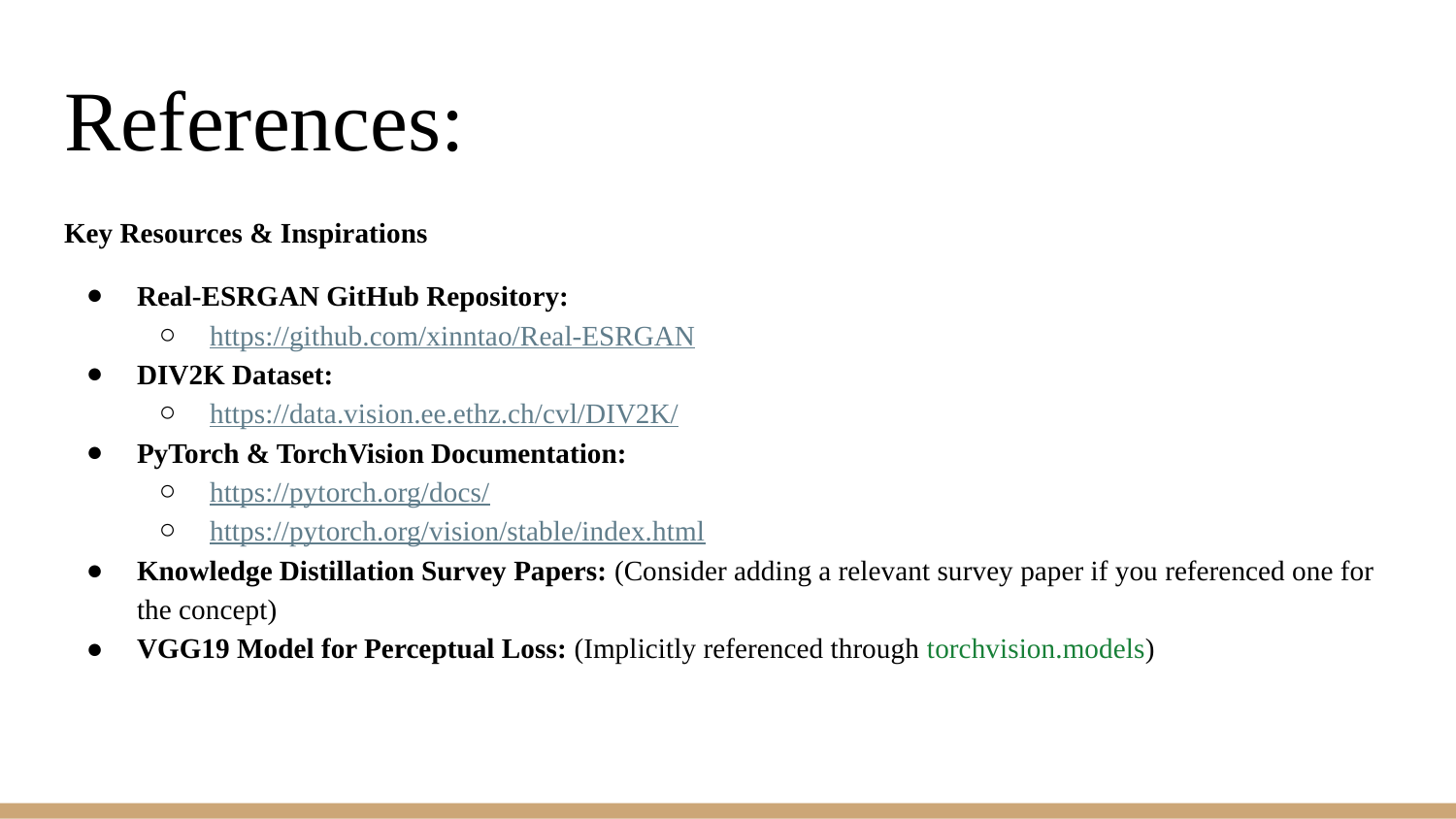

# References:
Key Resources & Inspirations
Real-ESRGAN GitHub Repository:
https://github.com/xinntao/Real-ESRGAN
DIV2K Dataset:
https://data.vision.ee.ethz.ch/cvl/DIV2K/
PyTorch & TorchVision Documentation:
https://pytorch.org/docs/
https://pytorch.org/vision/stable/index.html
Knowledge Distillation Survey Papers: (Consider adding a relevant survey paper if you referenced one for the concept)
VGG19 Model for Perceptual Loss: (Implicitly referenced through torchvision.models)